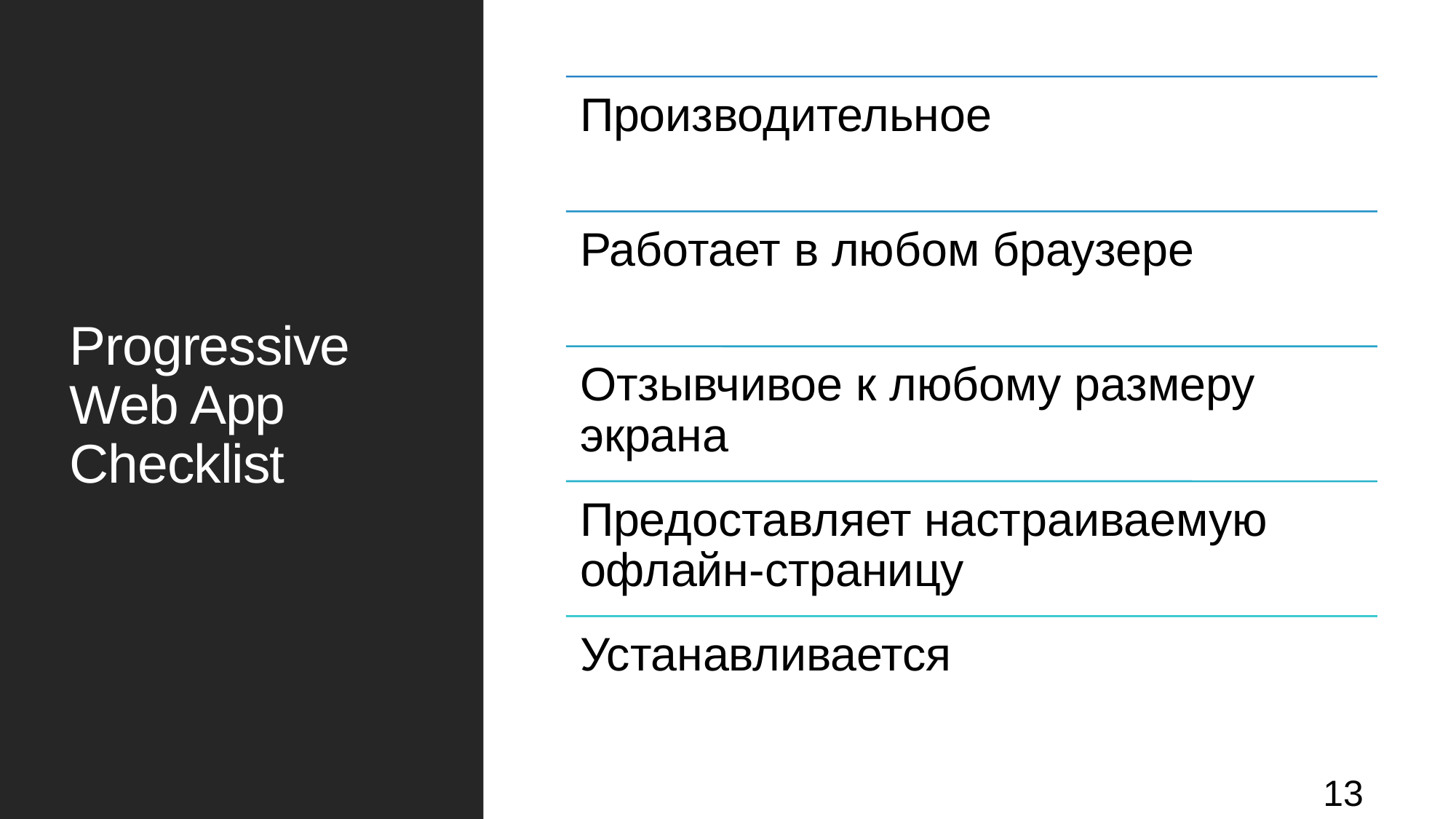

# Progressive Web App Checklist
Производительное
Работает в любом браузере
Отзывчивое к любому размеру экрана
Предоставляет настраиваемую офлайн-страницу
Устанавливается
13